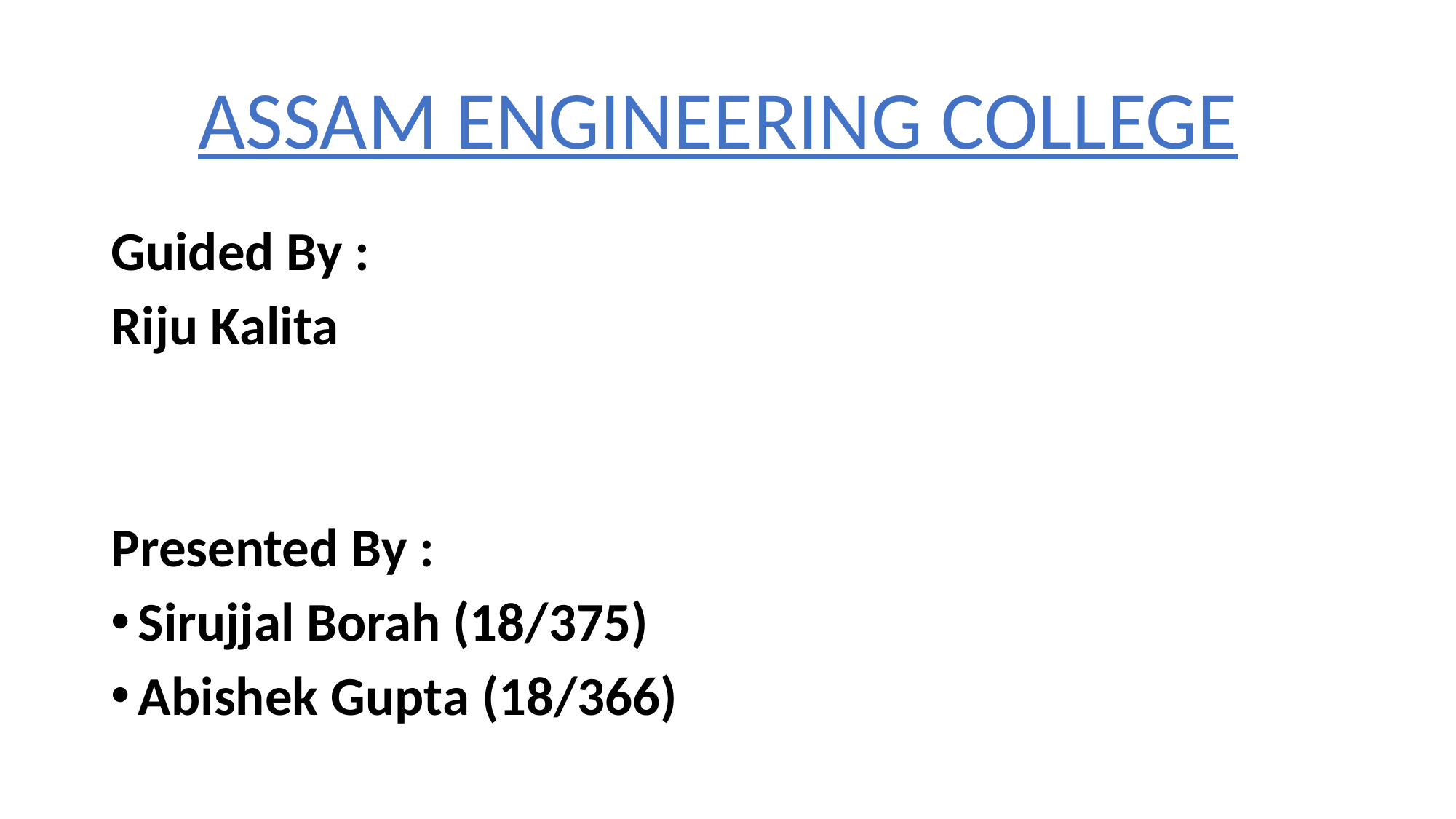

# ASSAM ENGINEERING COLLEGE
Guided By :
Riju Kalita

Presented By :
Sirujjal Borah (18/375)
Abishek Gupta (18/366)